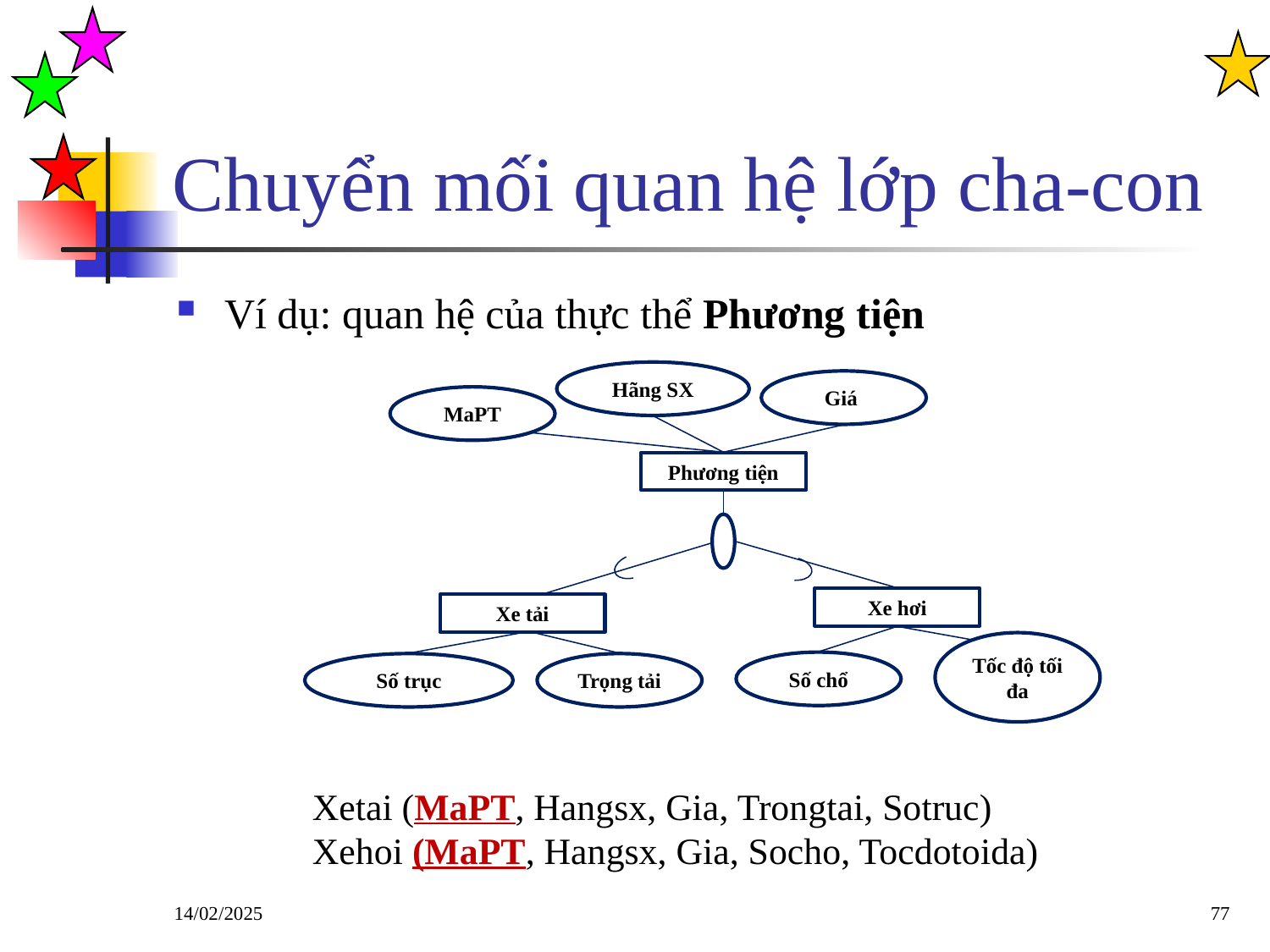

# Chuyển mối quan hệ lớp cha-con
Ví dụ: quan hệ của thực thể Phương tiện
Hãng SX
Giá
MaPT
Phương tiện

Xe hơi
Xe tải

Số chổ
Số trục
Trọng tải
Tốc độ tối đa
Xetai (MaPT, Hangsx, Gia, Trongtai, Sotruc)
Xehoi (MaPT, Hangsx, Gia, Socho, Tocdotoida)
14/02/2025
77